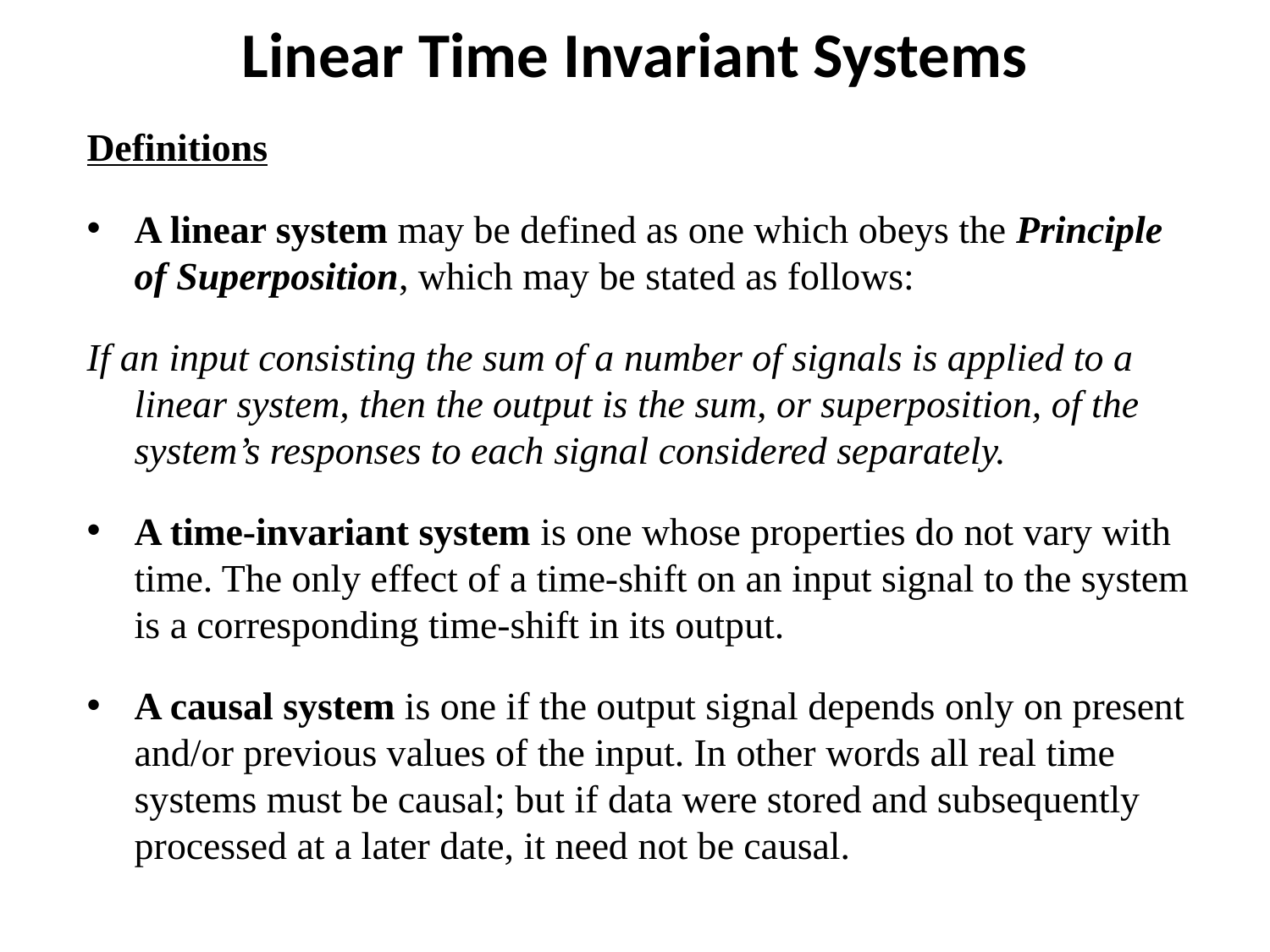

# Linear Time Invariant Systems
Definitions
A linear system may be defined as one which obeys the Principle of Superposition, which may be stated as follows:
If an input consisting the sum of a number of signals is applied to a linear system, then the output is the sum, or superposition, of the system’s responses to each signal considered separately.
A time-invariant system is one whose properties do not vary with time. The only effect of a time-shift on an input signal to the system is a corresponding time-shift in its output.
A causal system is one if the output signal depends only on present and/or previous values of the input. In other words all real time systems must be causal; but if data were stored and subsequently processed at a later date, it need not be causal.